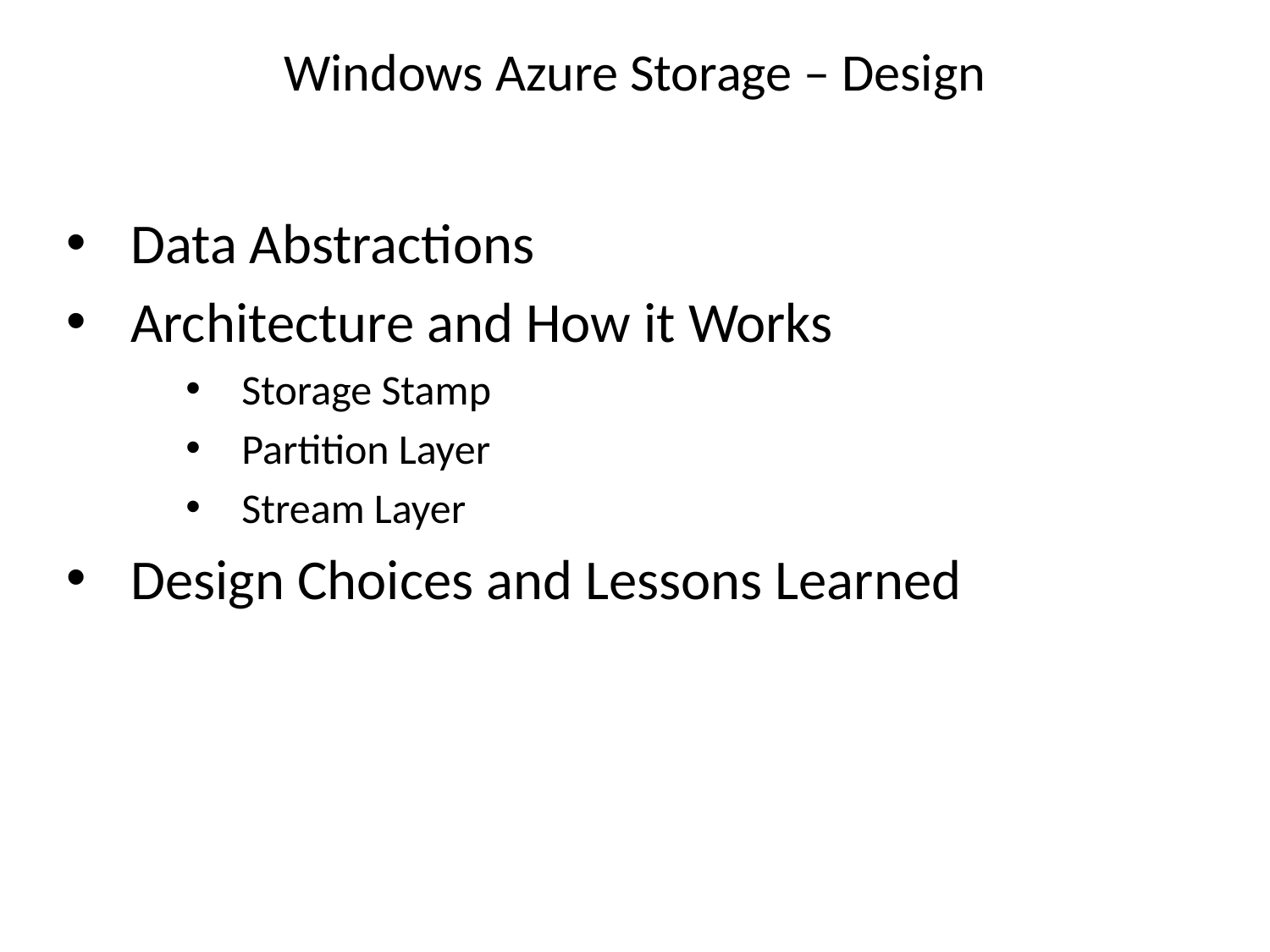

# Windows Azure Storage – Design
Data Abstractions
Architecture and How it Works
Storage Stamp
Partition Layer
Stream Layer
Design Choices and Lessons Learned